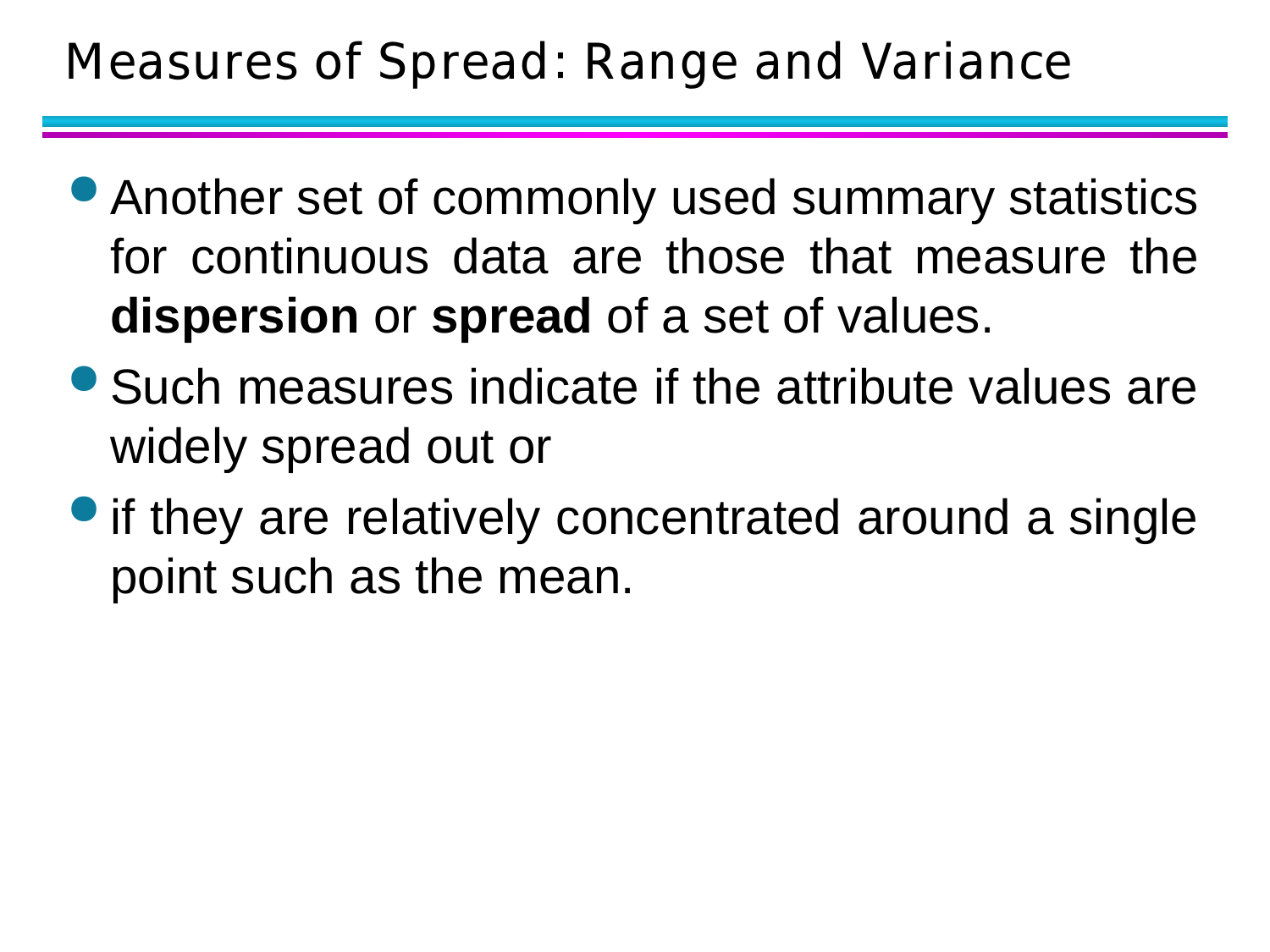

# Measures of Spread: Range and Variance
Another set of commonly used summary statistics for continuous data are those that measure the dispersion or spread of a set of values.
Such measures indicate if the attribute values are widely spread out or
if they are relatively concentrated around a single point such as the mean.